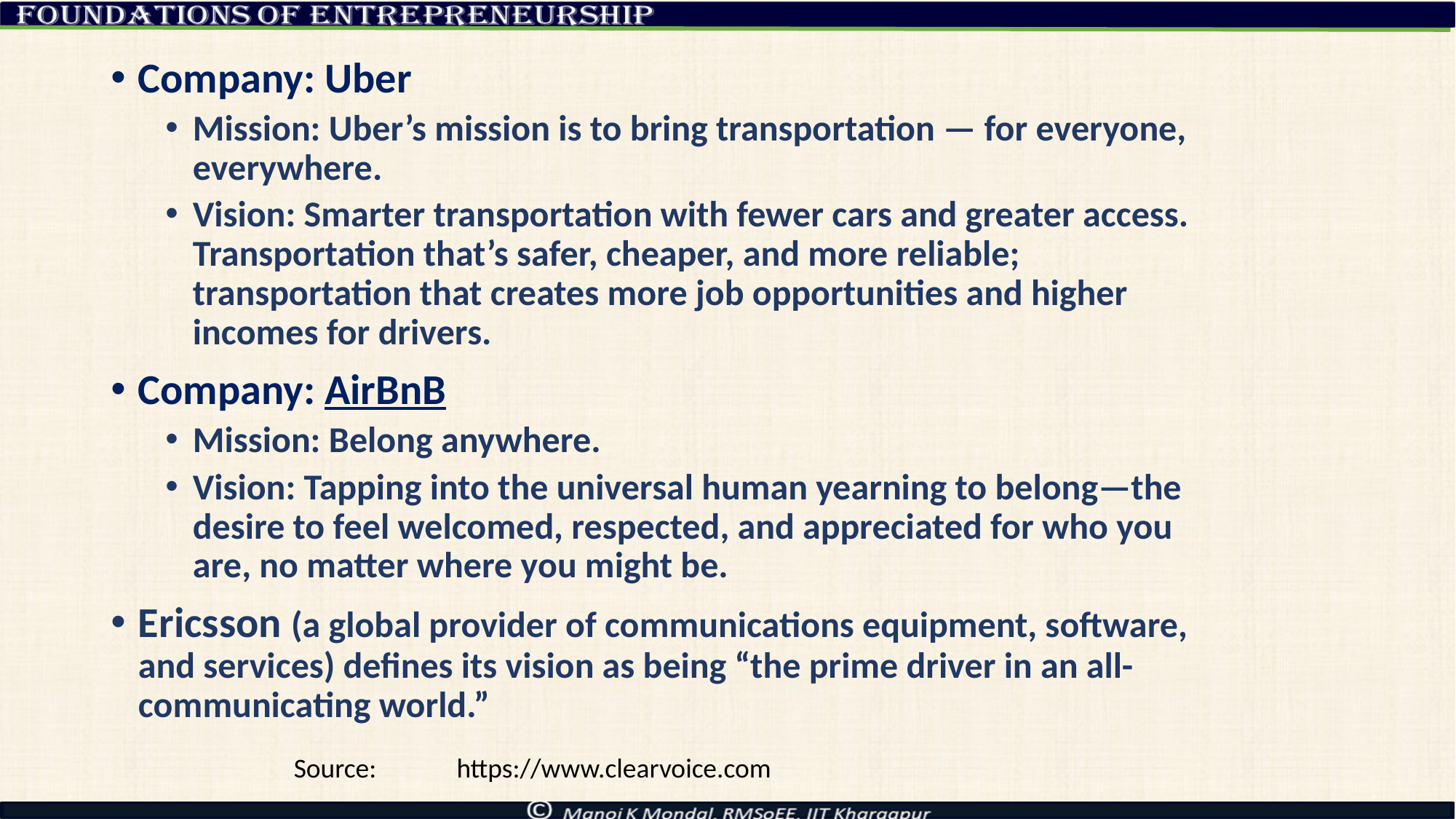

Company: Uber
Mission: Uber’s mission is to bring transportation — for everyone, everywhere.
Vision: Smarter transportation with fewer cars and greater access. Transportation that’s safer, cheaper, and more reliable; transportation that creates more job opportunities and higher incomes for drivers.
Company: AirBnB
Mission: Belong anywhere.
Vision: Tapping into the universal human yearning to belong—the desire to feel welcomed, respected, and appreciated for who you are, no matter where you might be.
Ericsson (a global provider of communications equipment, software, and services) defines its vision as being “the prime driver in an all-communicating world.”

Source:             https://www.clearvoice.com